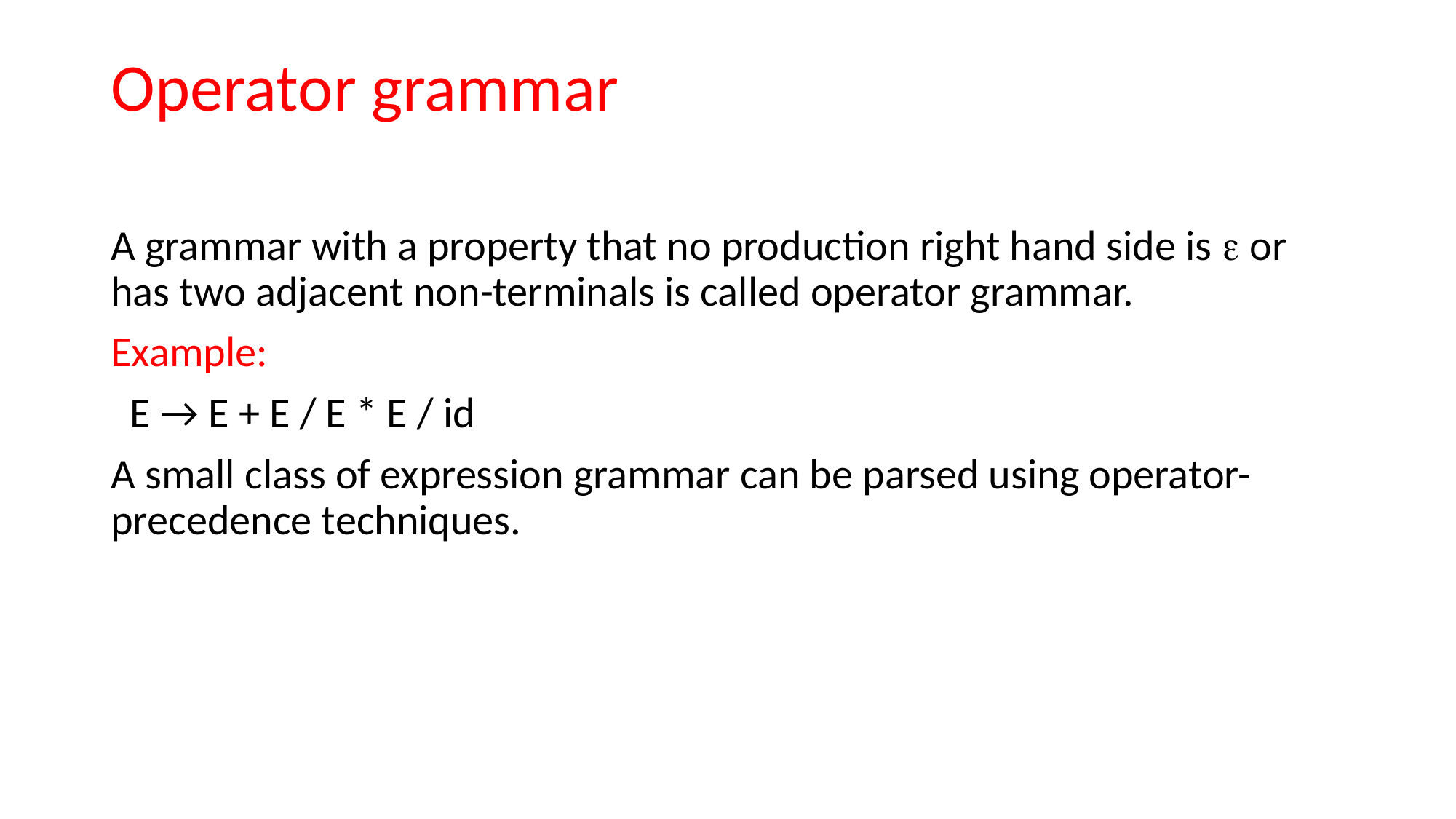

# Operator grammar
A grammar with a property that no production right hand side is ε or has two adjacent non-terminals is called operator grammar.
Example:
  E → E + E / E * E / id
A small class of expression grammar can be parsed using operator-precedence techniques.